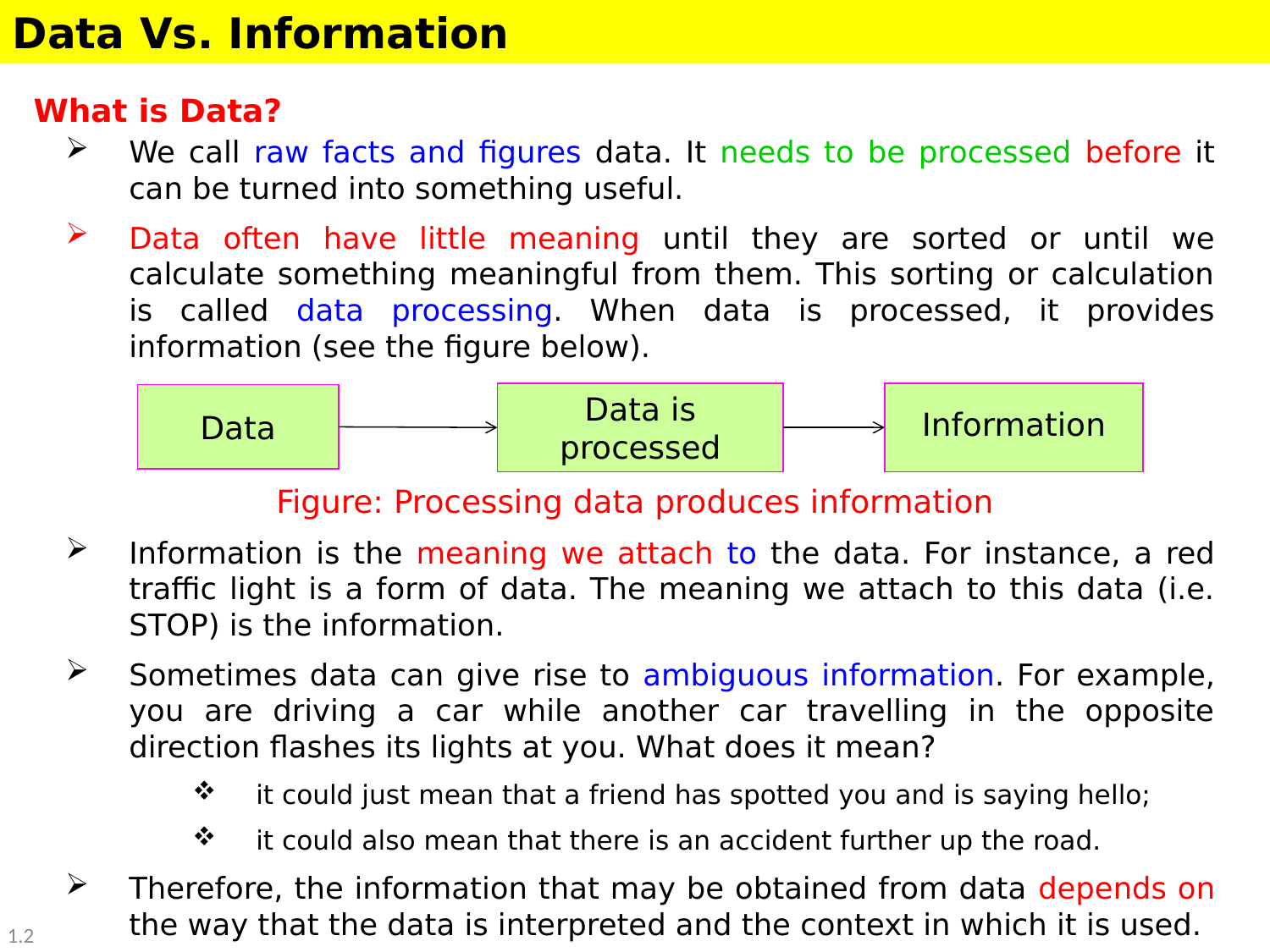

Data Vs. Information
What is Data?
We call raw facts and figures data. It needs to be processed before it can be turned into something useful.
Data often have little meaning until they are sorted or until we calculate something meaningful from them. This sorting or calculation is called data processing. When data is processed, it provides information (see the figure below).

Figure: Processing data produces information
Information is the meaning we attach to the data. For instance, a red traffic light is a form of data. The meaning we attach to this data (i.e. STOP) is the information.
Sometimes data can give rise to ambiguous information. For example, you are driving a car while another car travelling in the opposite direction flashes its lights at you. What does it mean?
it could just mean that a friend has spotted you and is saying hello;
it could also mean that there is an accident further up the road.
Therefore, the information that may be obtained from data depends on the way that the data is interpreted and the context in which it is used.
Data is processed

Information

Data

1.2